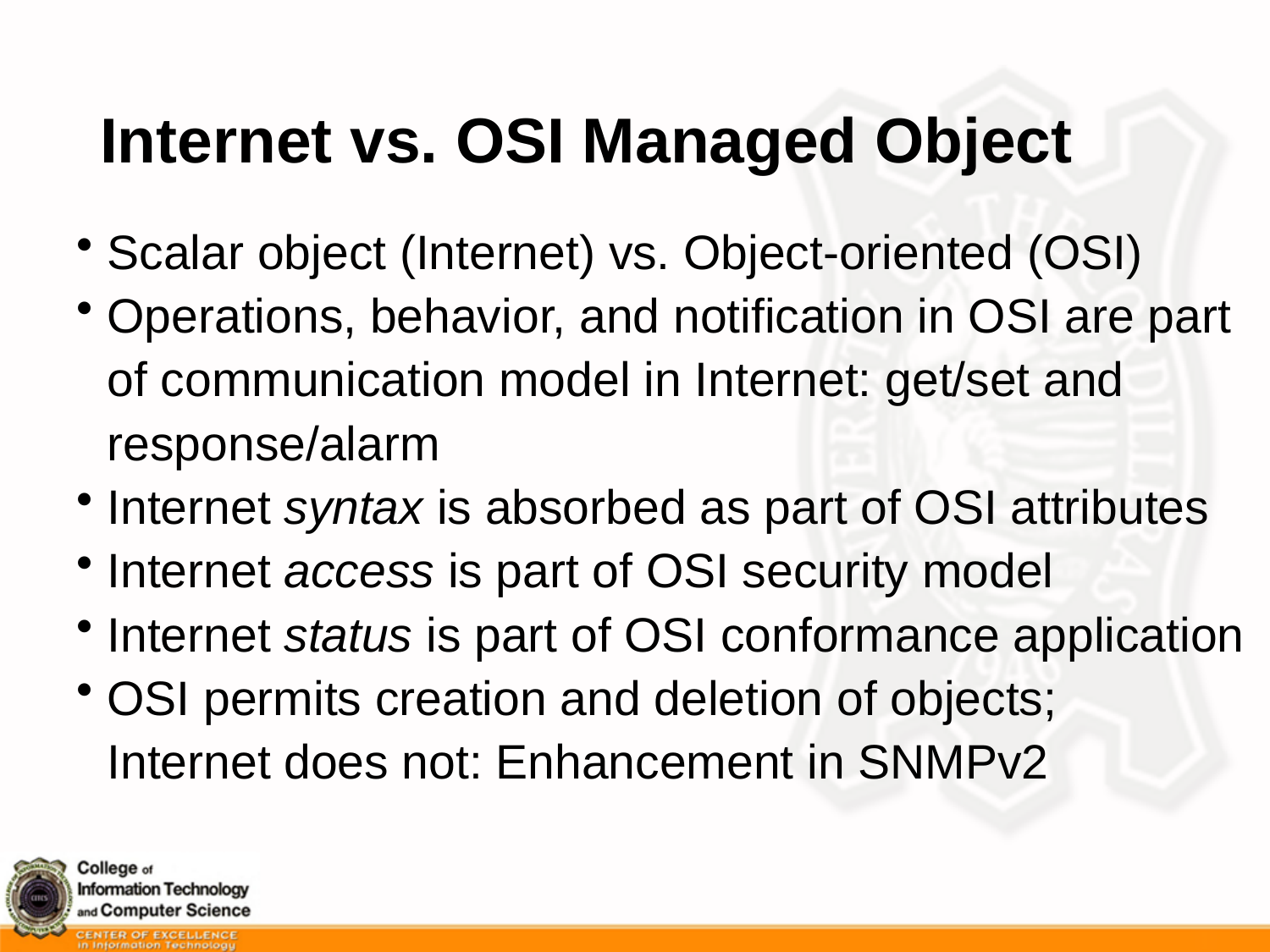

# Internet vs. OSI Managed Object
Scalar object (Internet) vs. Object-oriented (OSI)
Operations, behavior, and notification in OSI are part of communication model in Internet: get/set and response/alarm
Internet syntax is absorbed as part of OSI attributes
Internet access is part of OSI security model
Internet status is part of OSI conformance application
OSI permits creation and deletion of objects;
Internet does not: Enhancement in SNMPv2